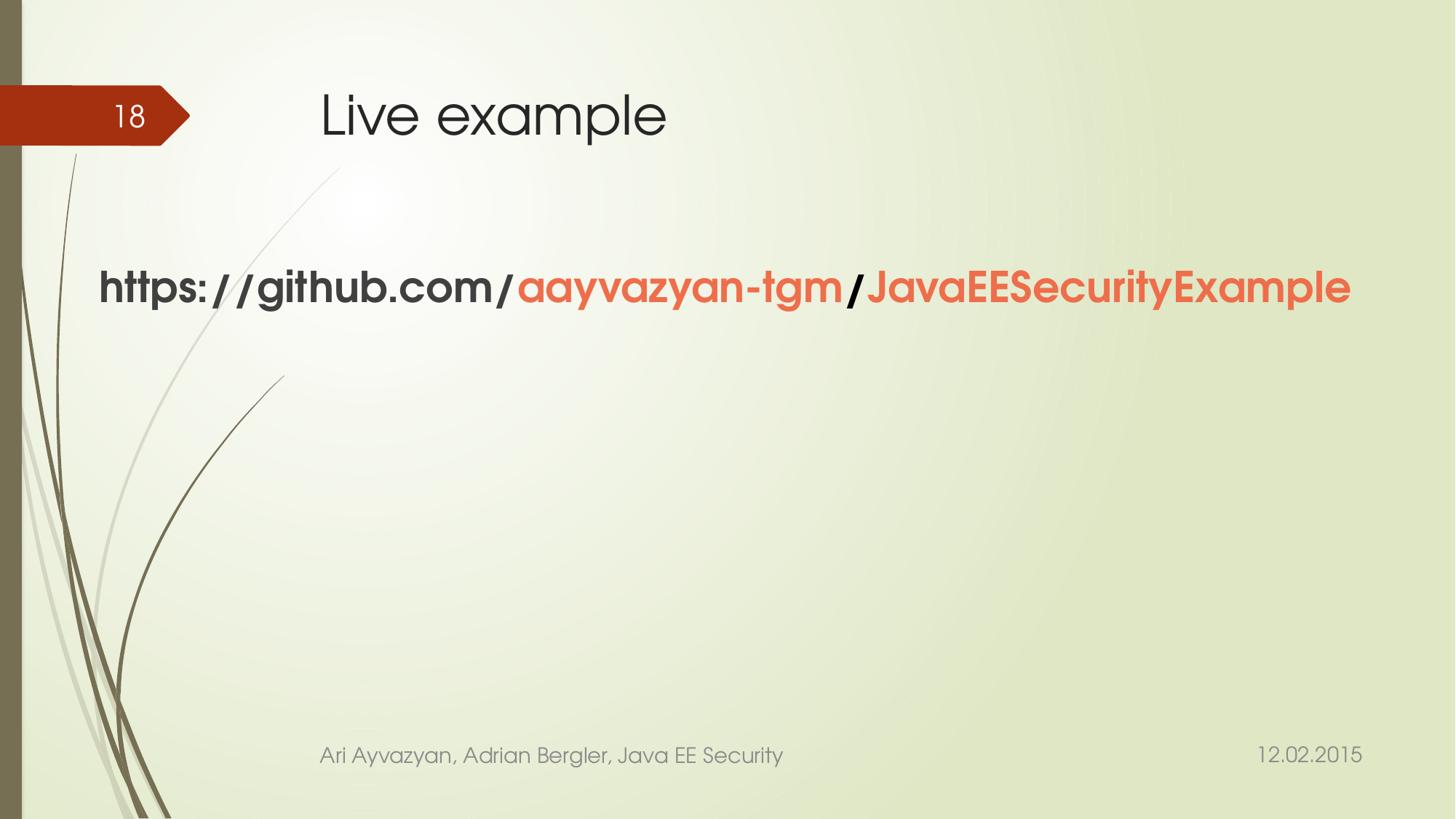

# Live example
18
https://github.com/aayvazyan-tgm/JavaEESecurityExample

12.02.2015
Ari Ayvazyan, Adrian Bergler, Java EE Security